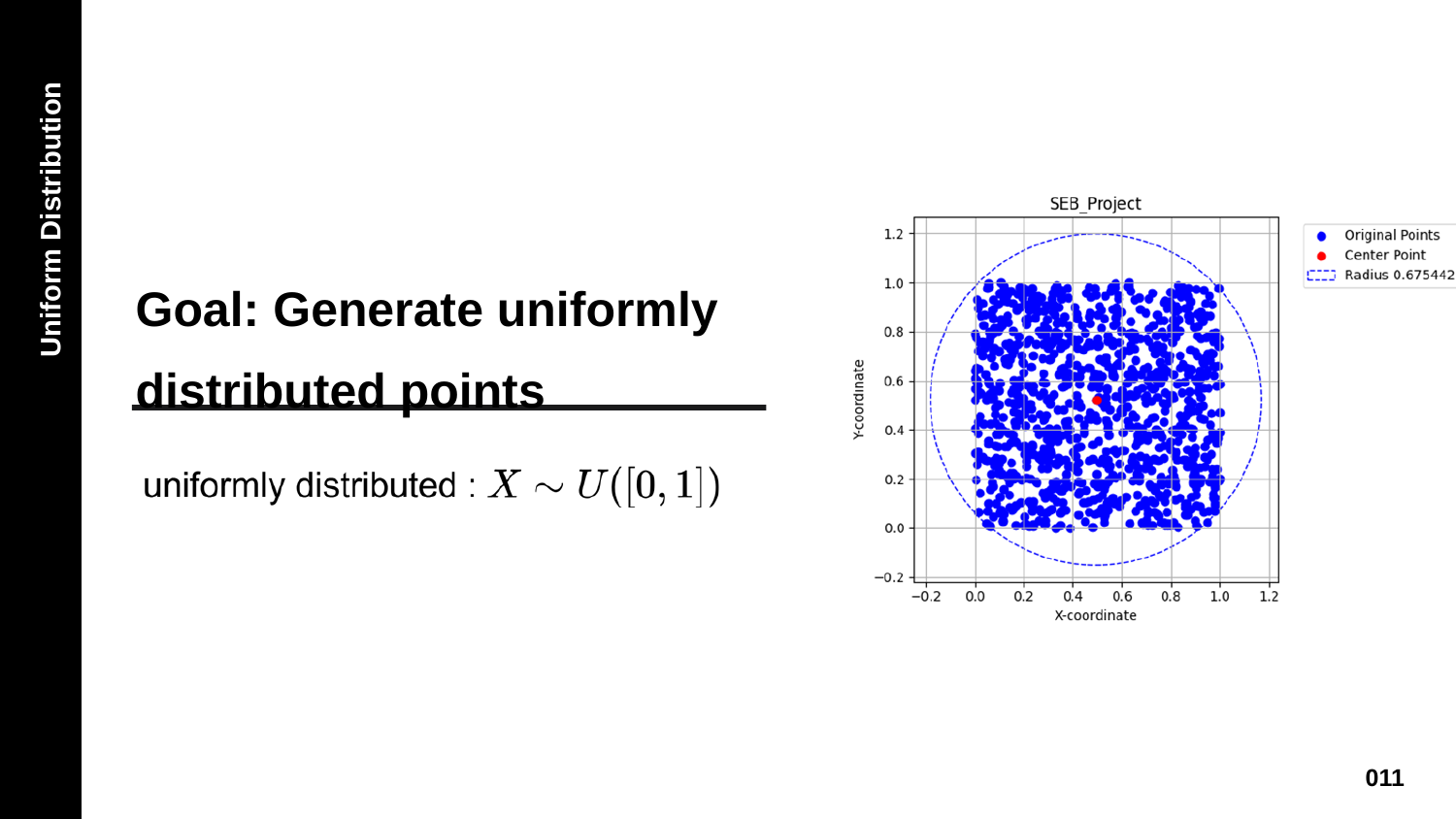

Uniform Distribution
Goal: Generate uniformly distributed points

011